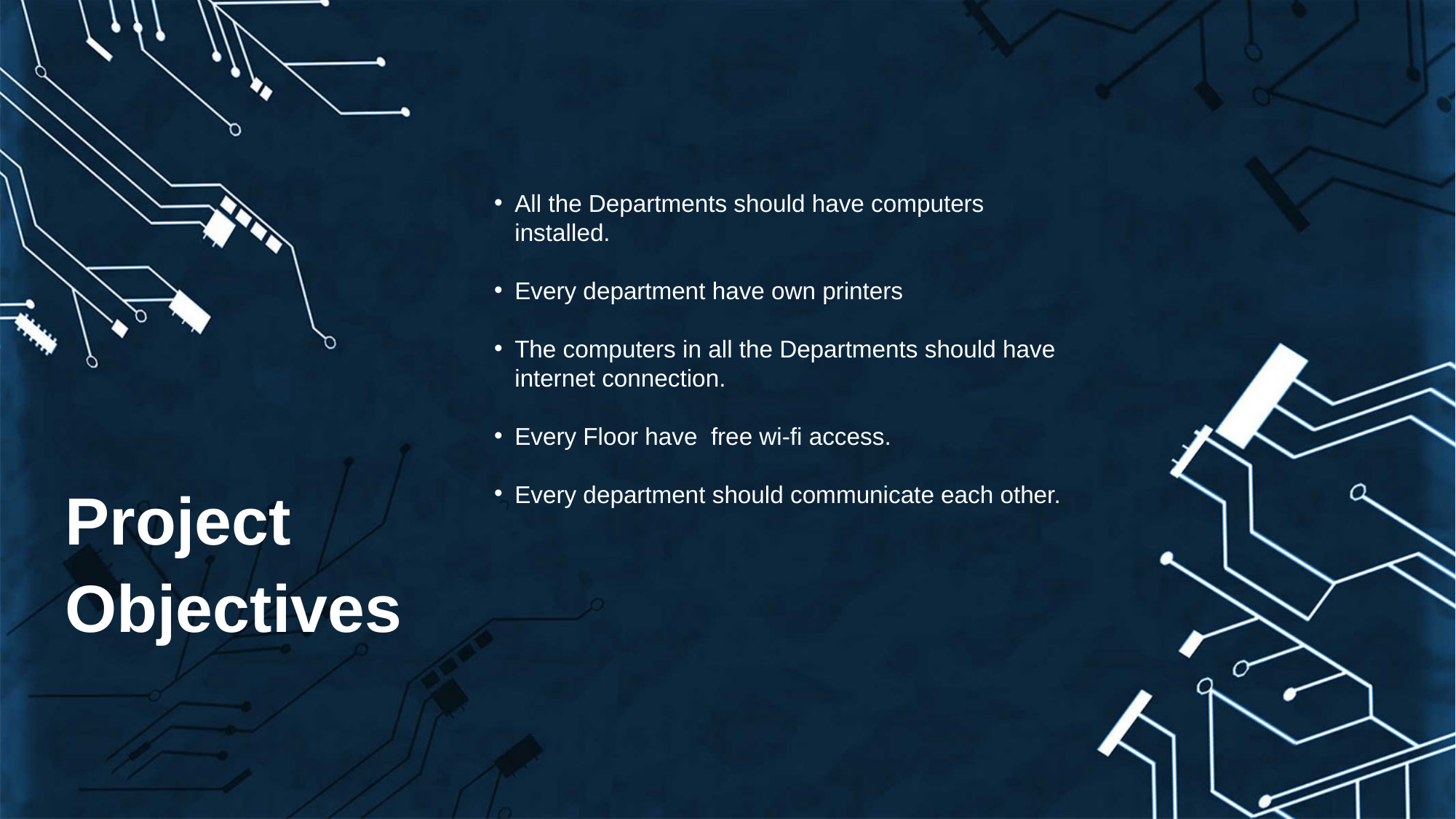

All the Departments should have computers installed.

Every department have own printers

The computers in all the Departments should have internet connection.

Every Floor have  free wi-fi access.

Every department should communicate each other.

Project Objectives